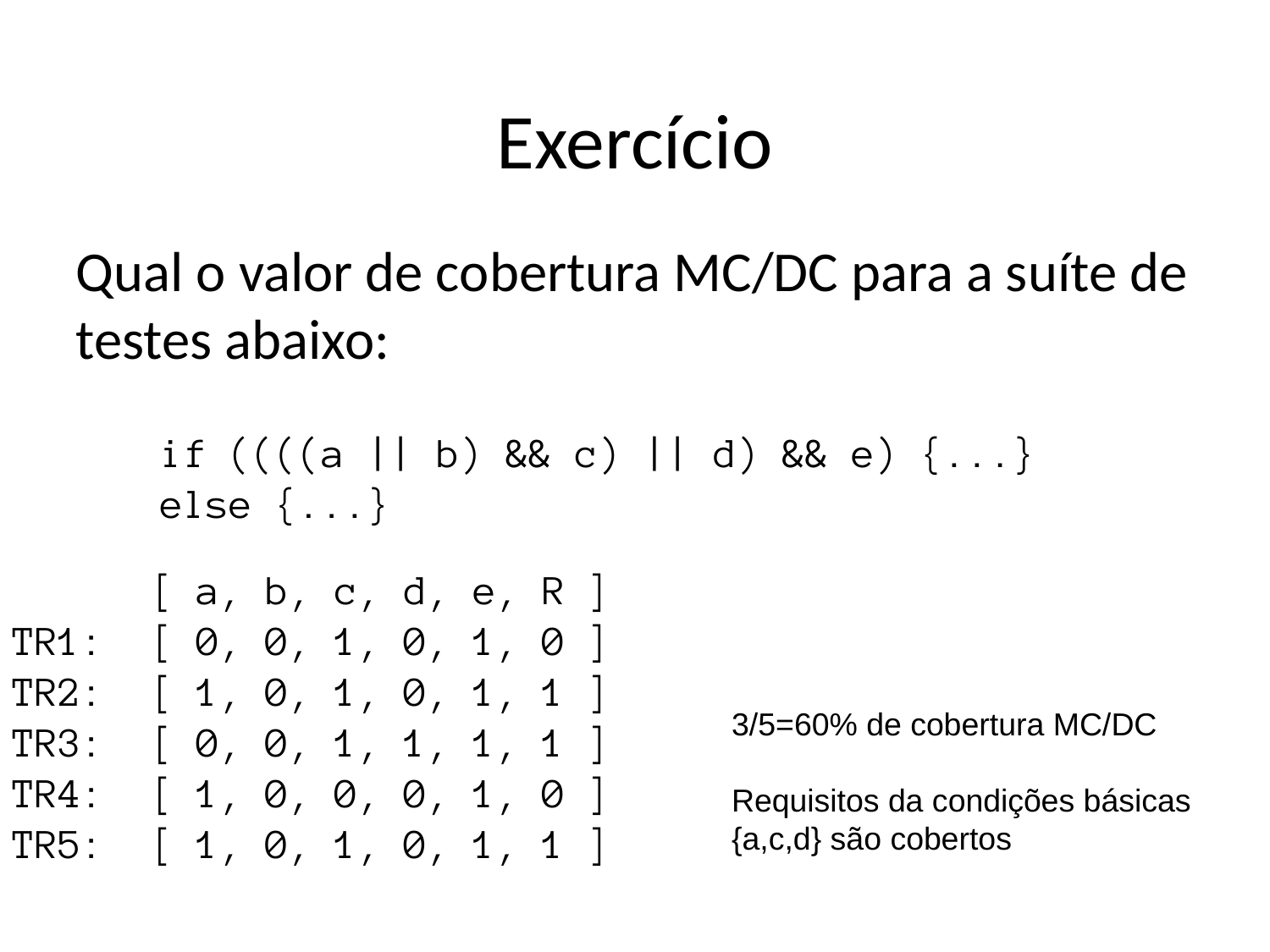

Exercício
Qual o valor de cobertura MC/DC para a suíte de testes abaixo:

if ((((a || b) && c) || d) && e) {...}
else {...}

      [ a, b, c, d, e, R ]
TR1:  [ 0, 0, 1, 0, 1, 0 ]
TR2:  [ 1, 0, 1, 0, 1, 1 ]
TR3:  [ 0, 0, 1, 1, 1, 1 ]
TR4:  [ 1, 0, 0, 0, 1, 0 ]
TR5:  [ 1, 0, 1, 0, 1, 1 ]

3/5=60% de cobertura MC/DC

Requisitos da condições básicas {a,c,d} são cobertos